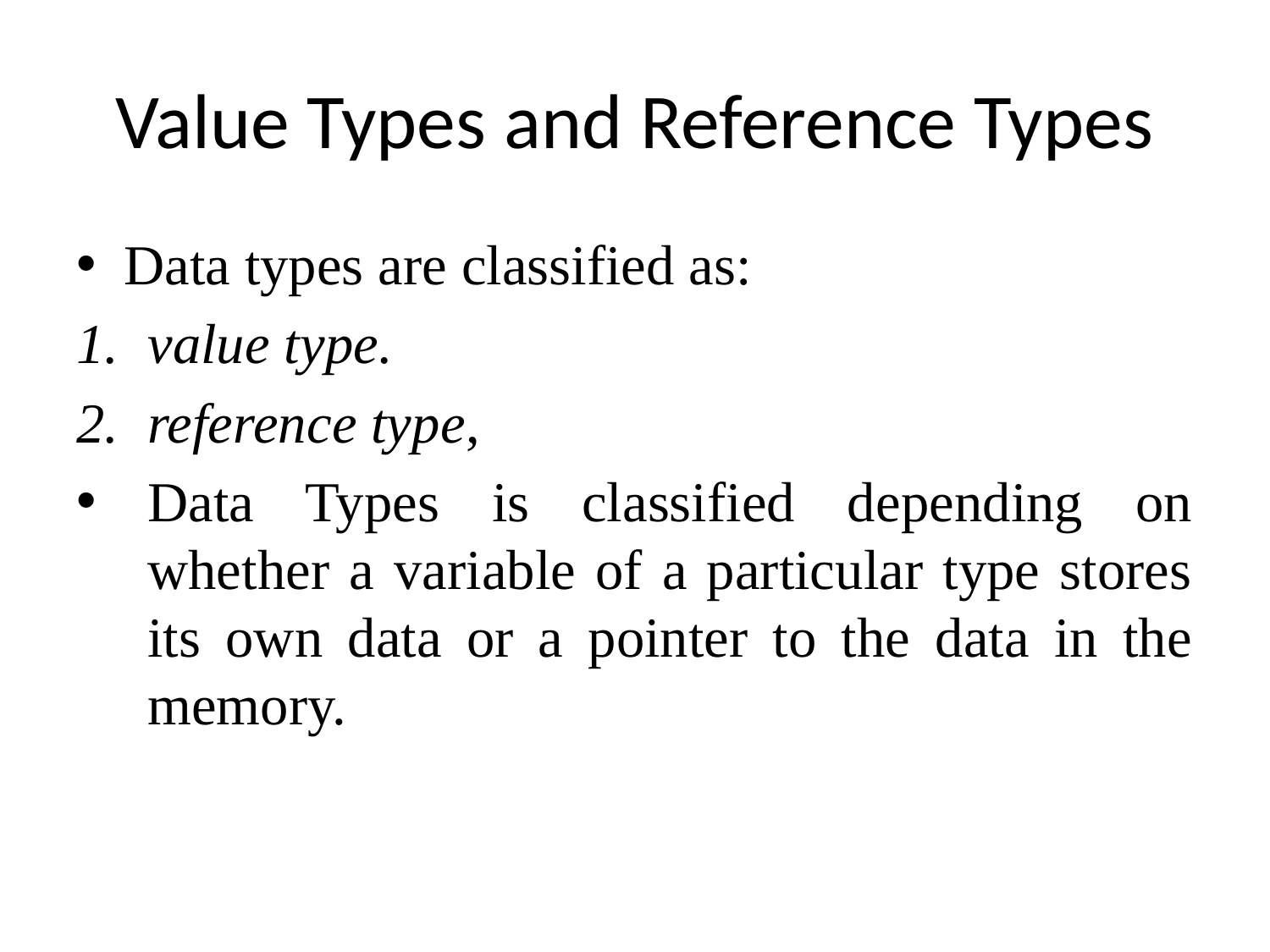

# Value Types and Reference Types
Data types are classified as:
value type.
reference type,
Data Types is classified depending on whether a variable of a particular type stores its own data or a pointer to the data in the memory.